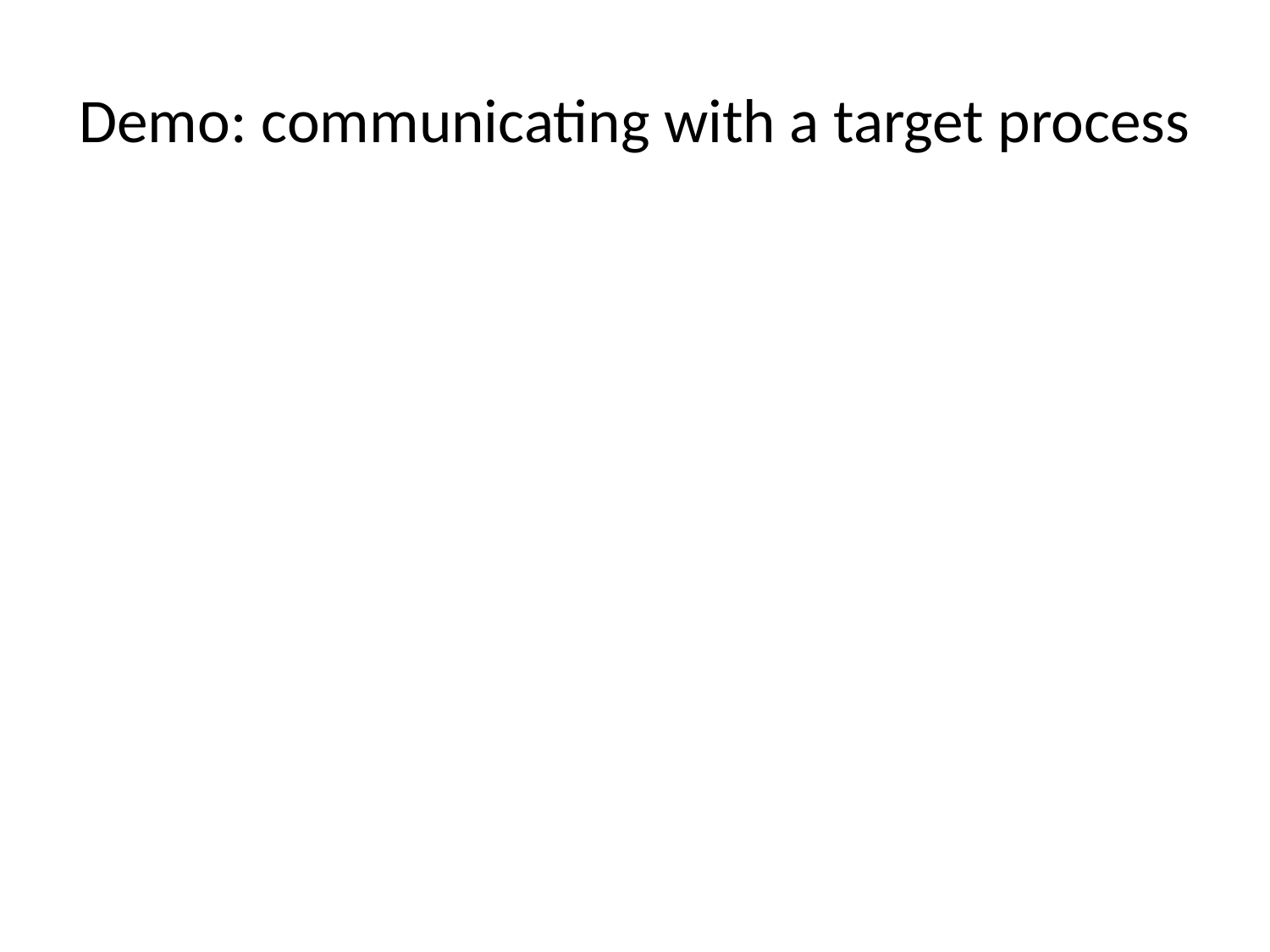

# Demo: communicating with a target process